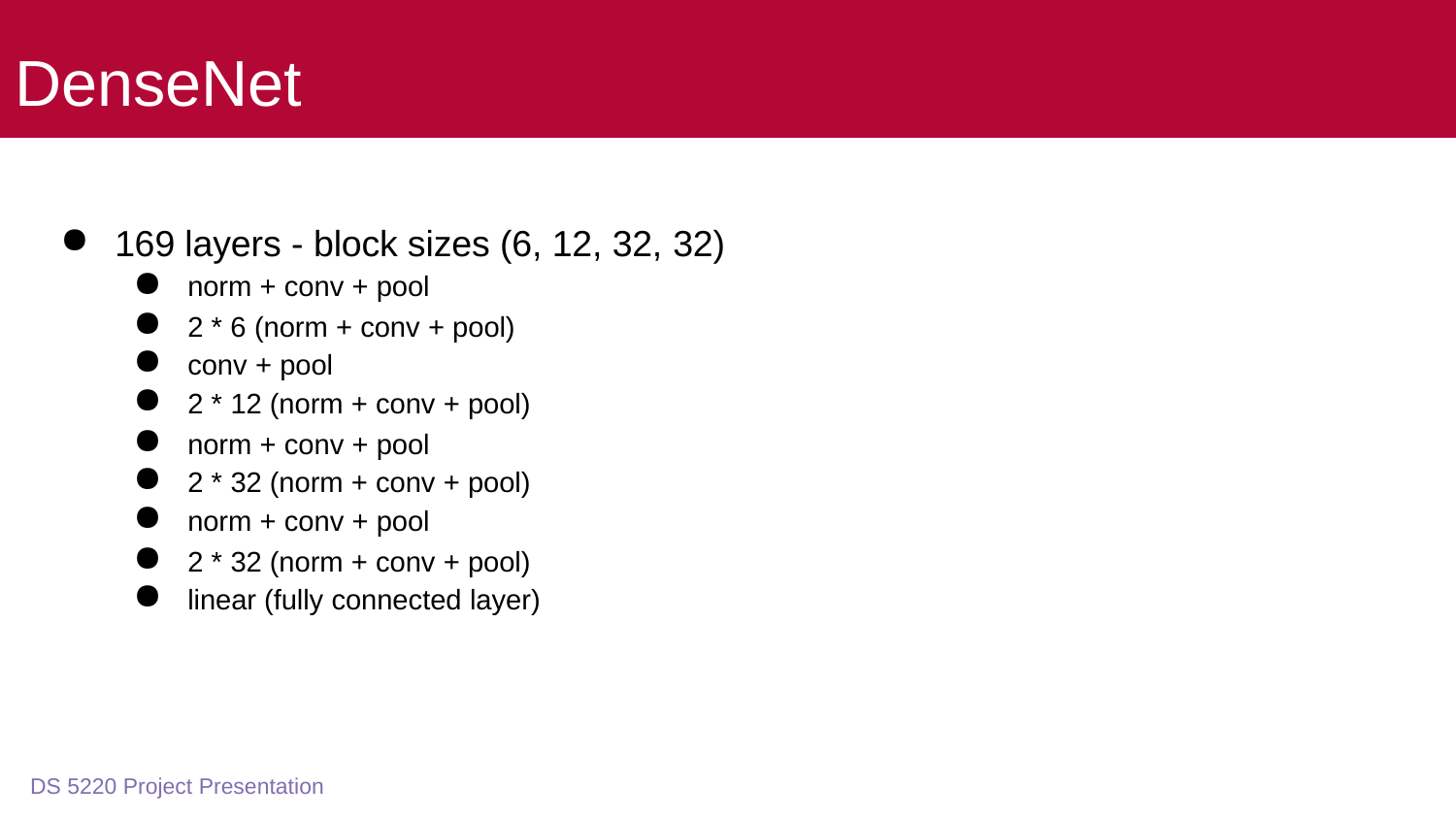

# DenseNet
169 layers - block sizes (6, 12, 32, 32)
norm + conv + pool
2 * 6 (norm + conv + pool)
conv + pool
2 * 12 (norm + conv + pool)
norm + conv + pool
2 * 32 (norm + conv + pool)
norm + conv + pool
2 * 32 (norm + conv + pool)
linear (fully connected layer)
DS 5220 Project Presentation